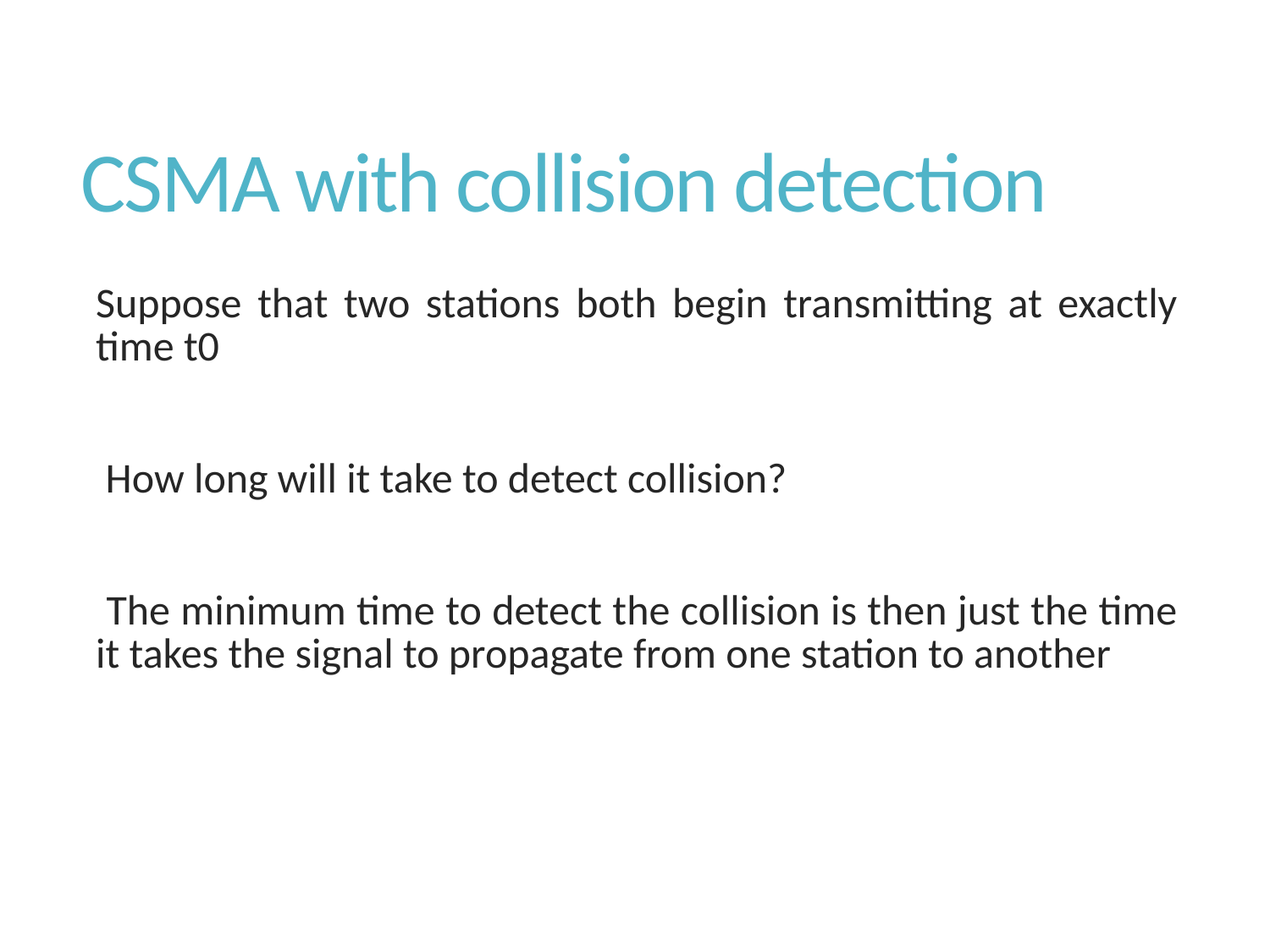

# CSMA with collision detection
Suppose that two stations both begin transmitting at exactly time t0

 How long will it take to detect collision?

 The minimum time to detect the collision is then just the time it takes the signal to propagate from one station to another